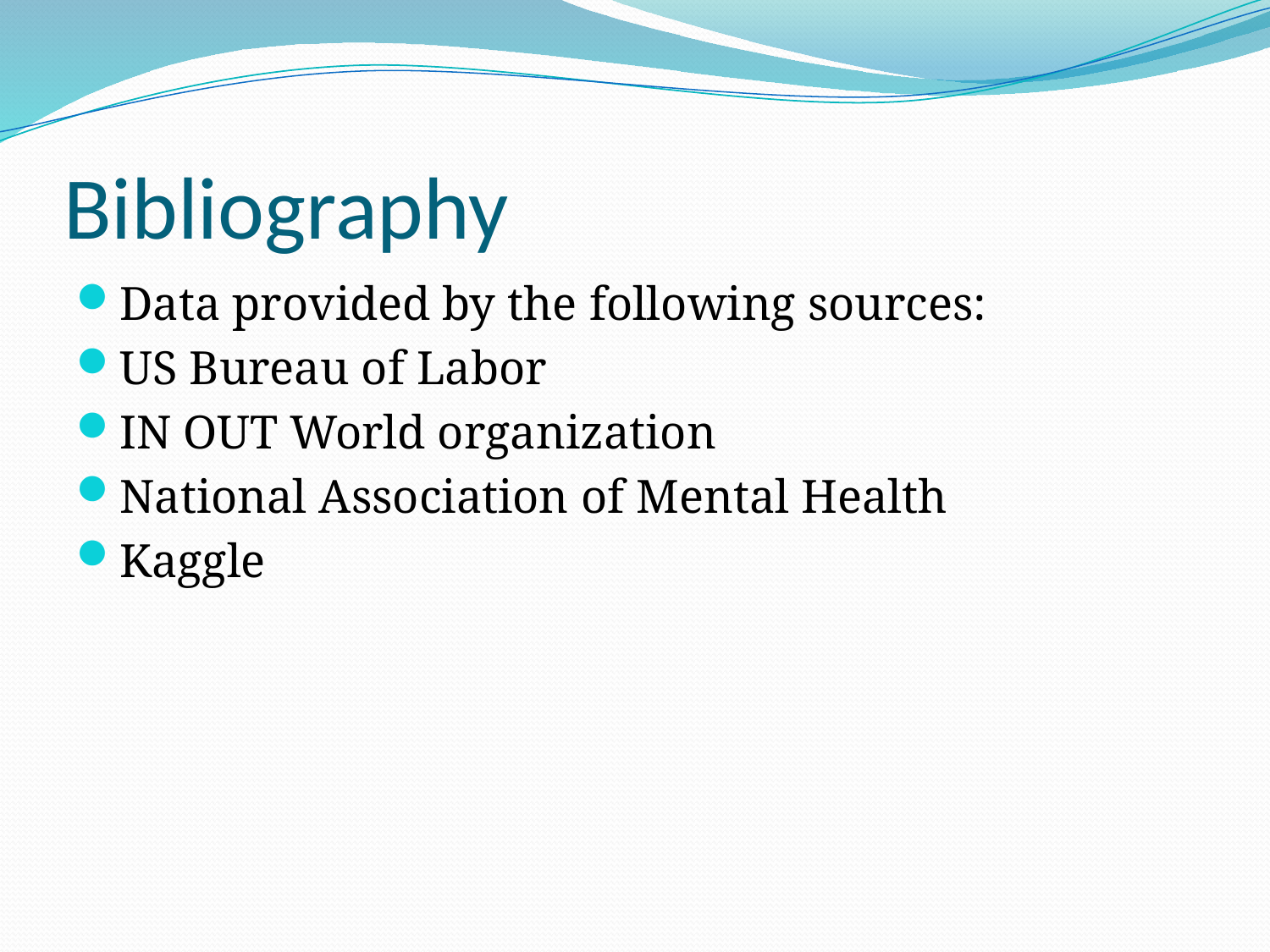

# Bibliography
Data provided by the following sources:
US Bureau of Labor
IN OUT World organization
National Association of Mental Health
Kaggle